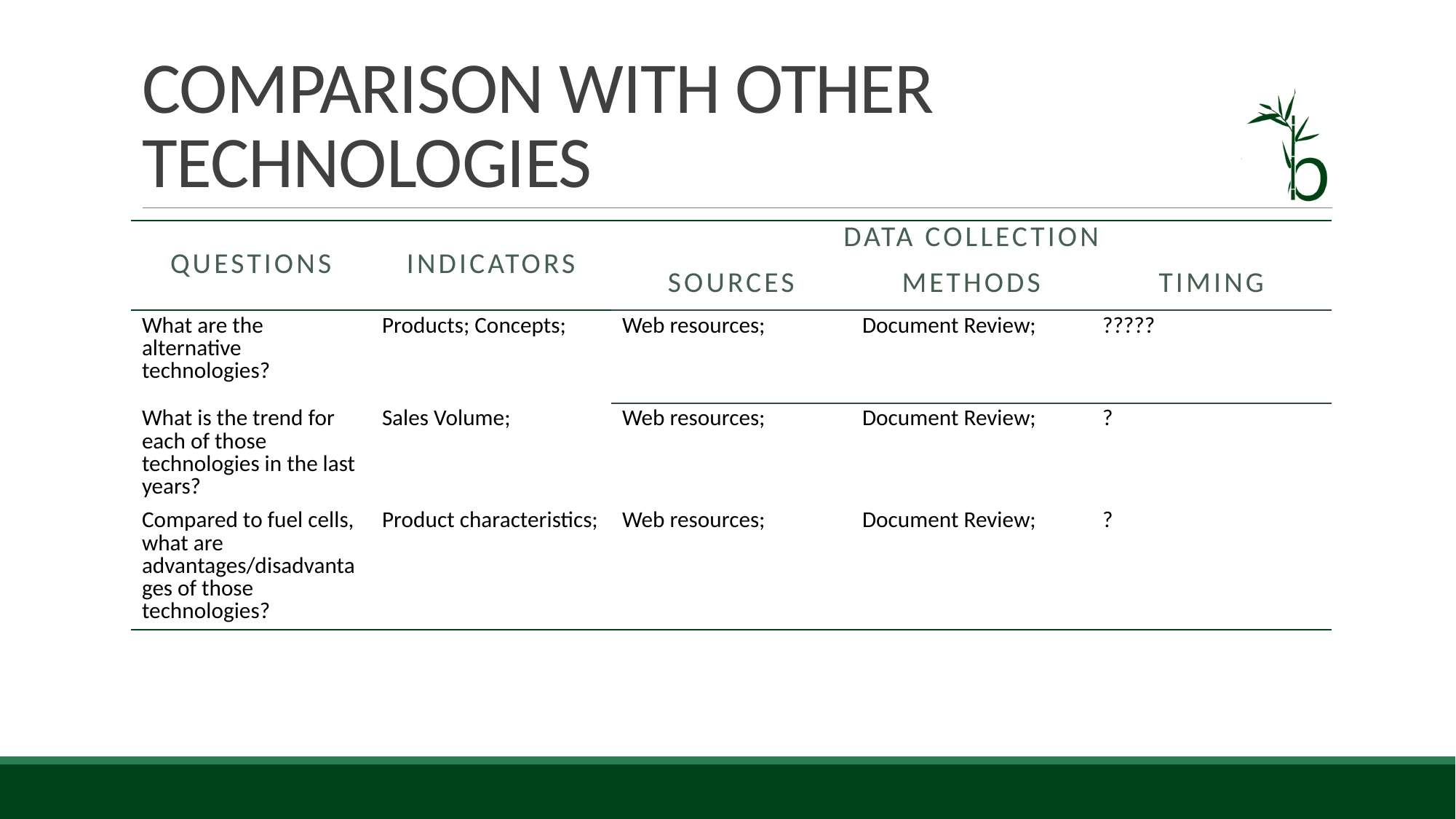

# COMPARISON WITH OTHER TECHNOLOGIES
| Questions | Indicators | Data collection |  |  |
| --- | --- | --- | --- | --- |
|  |  | sources | methods | timing |
| What are the alternative technologies? | Products; Concepts; | Web resources; | Document Review; | ????? |
| What is the trend for each of those technologies in the last years? | Sales Volume; | Web resources; | Document Review; | ? |
| Compared to fuel cells, what are advantages/disadvantages of those technologies? | Product characteristics; | Web resources; | Document Review; | ? |